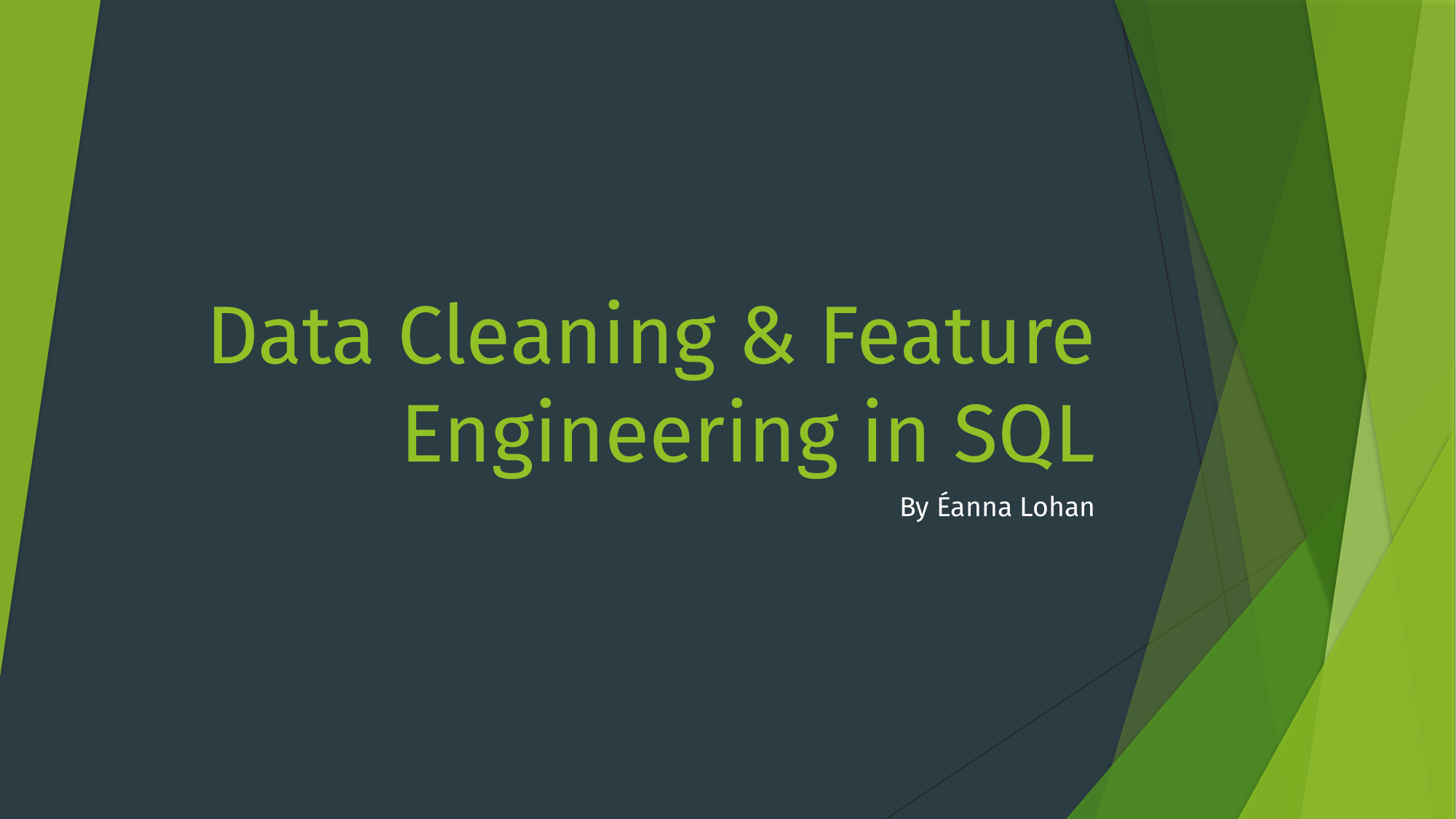

# Data Cleaning & Feature Engineering in SQL
By Éanna Lohan